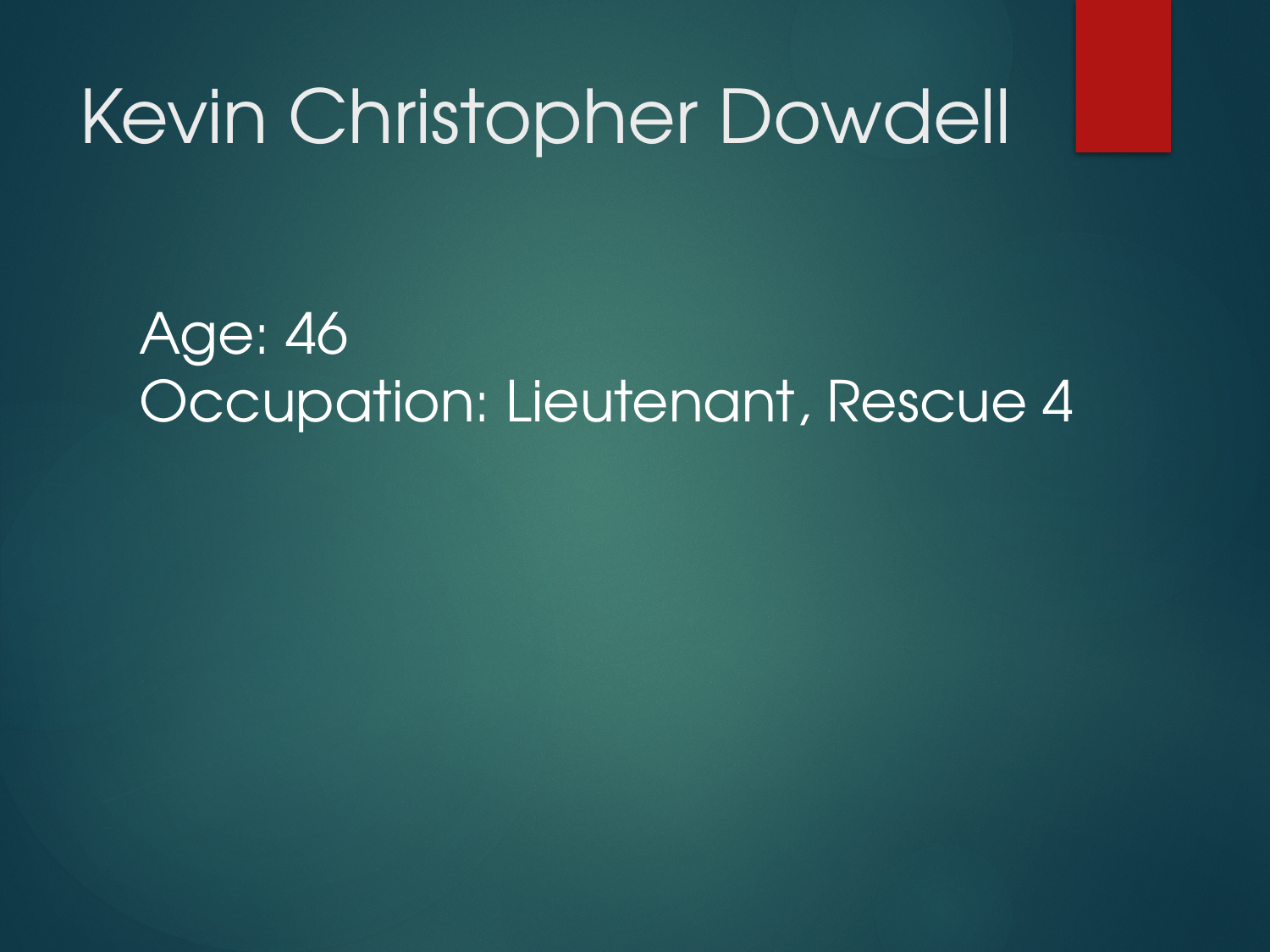

# Kevin Christopher Dowdell

Age: 46
Occupation: Lieutenant, Rescue 4